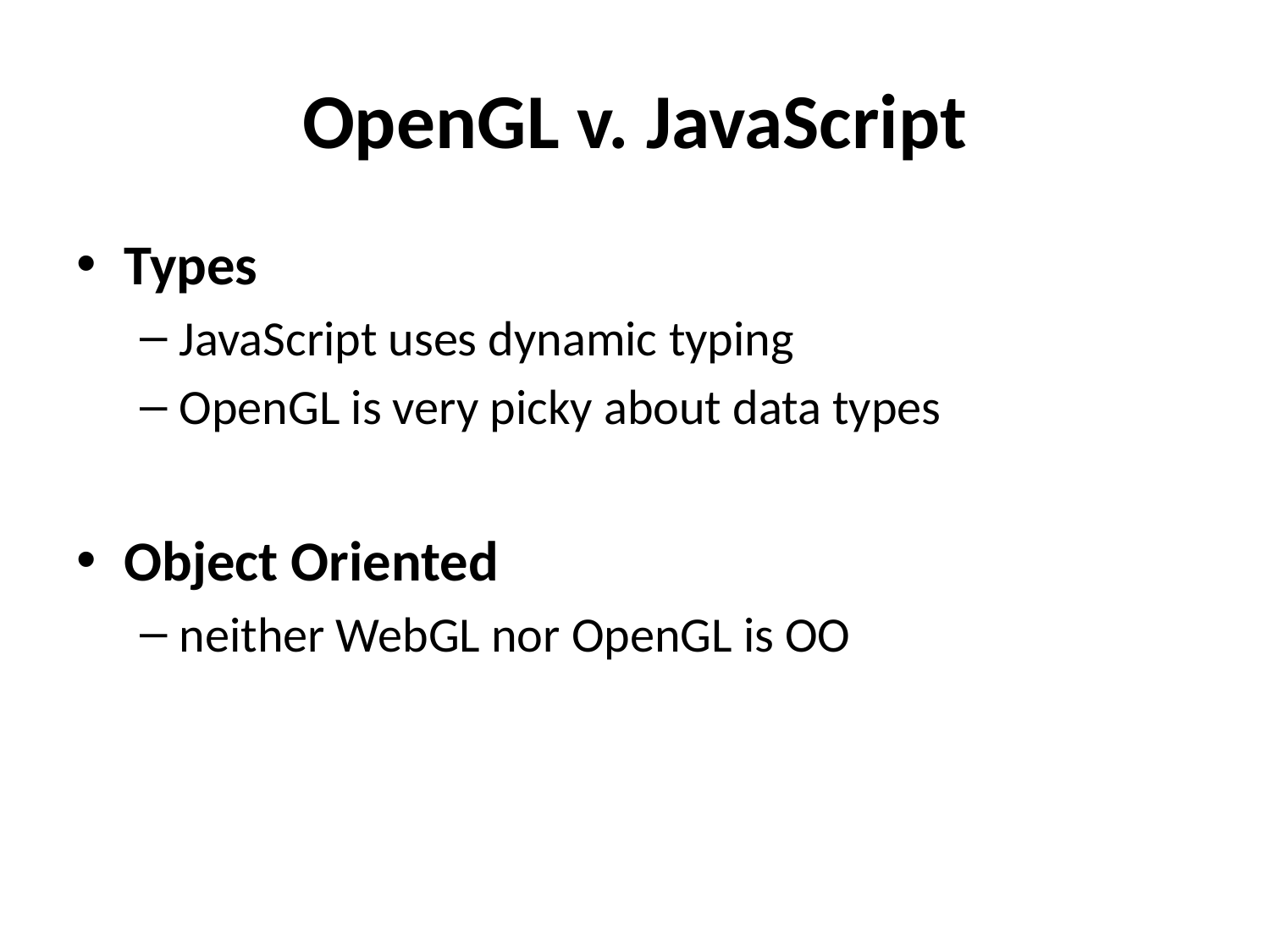

# OpenGL v. JavaScript
Types
JavaScript uses dynamic typing
OpenGL is very picky about data types

Object Oriented
neither WebGL nor OpenGL is OO